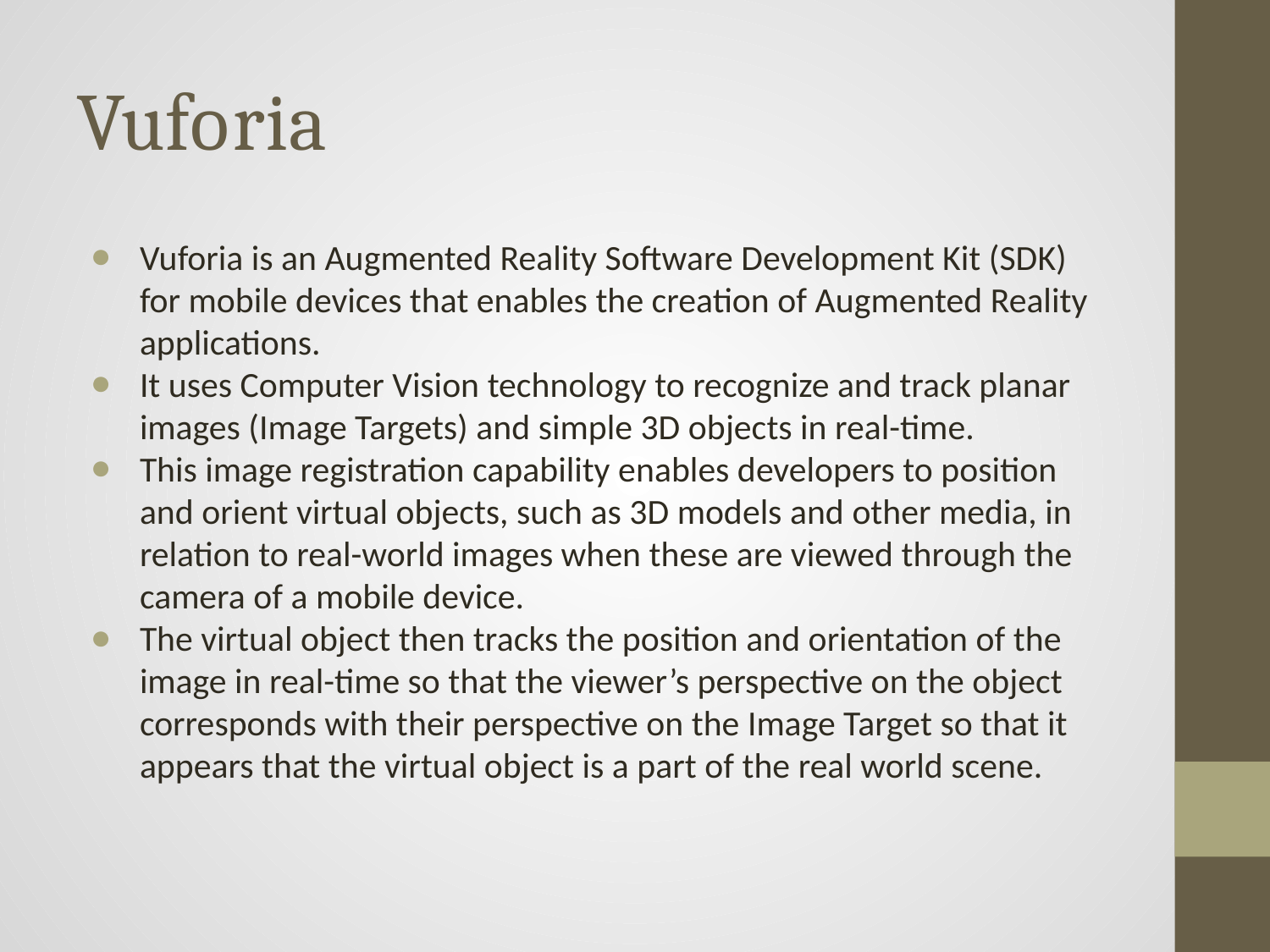

# Vuforia
Vuforia is an Augmented Reality Software Development Kit (SDK) for mobile devices that enables the creation of Augmented Reality applications.
It uses Computer Vision technology to recognize and track planar images (Image Targets) and simple 3D objects in real-time.
This image registration capability enables developers to position and orient virtual objects, such as 3D models and other media, in relation to real-world images when these are viewed through the camera of a mobile device.
The virtual object then tracks the position and orientation of the image in real-time so that the viewer’s perspective on the object corresponds with their perspective on the Image Target so that it appears that the virtual object is a part of the real world scene.